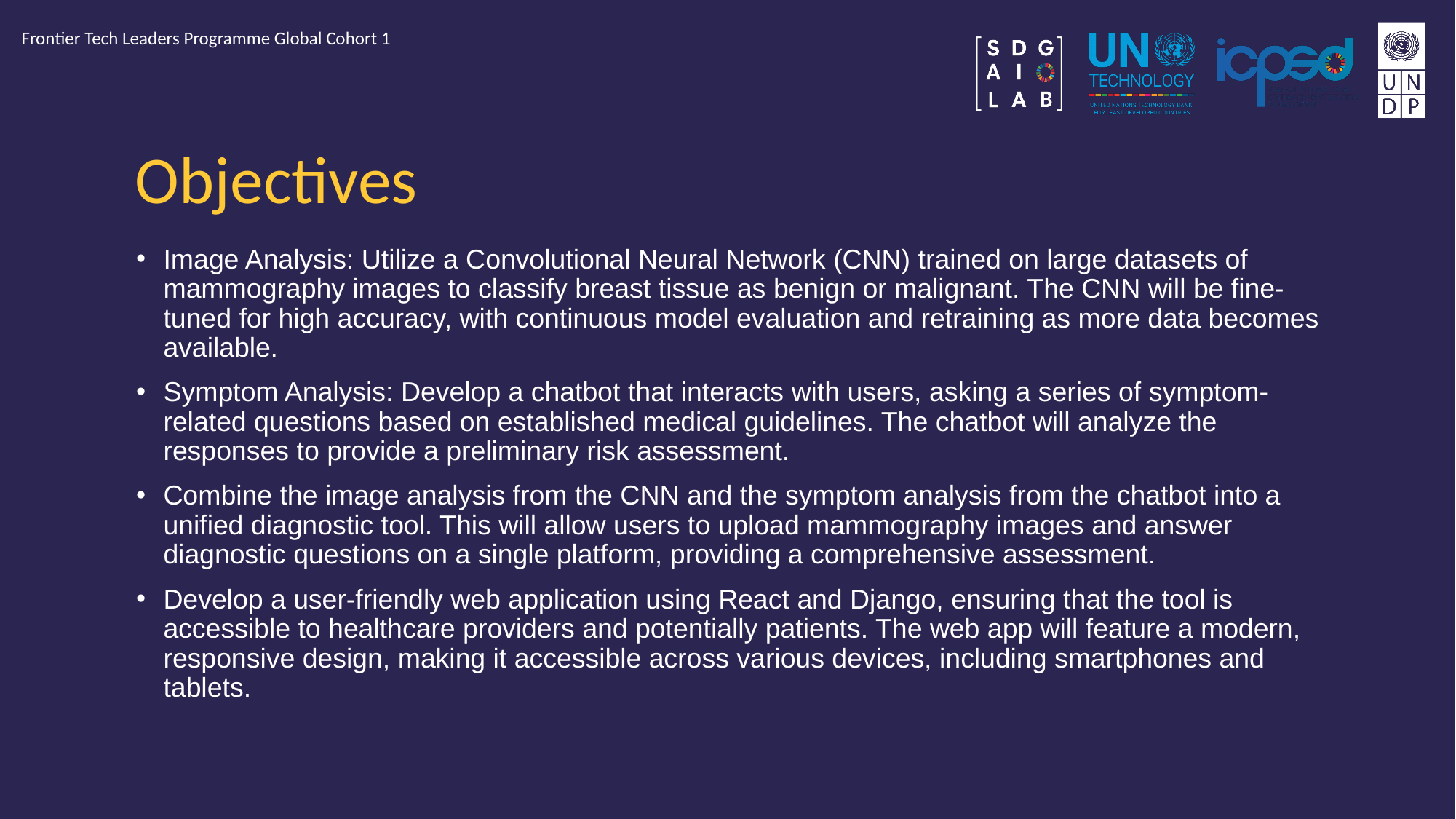

Frontier Tech Leaders Programme Global Cohort 1
# Objectives

Image Analysis: Utilize a Convolutional Neural Network (CNN) trained on large datasets of mammography images to classify breast tissue as benign or malignant. The CNN will be fine-tuned for high accuracy, with continuous model evaluation and retraining as more data becomes available.
Symptom Analysis: Develop a chatbot that interacts with users, asking a series of symptom-related questions based on established medical guidelines. The chatbot will analyze the responses to provide a preliminary risk assessment.
Combine the image analysis from the CNN and the symptom analysis from the chatbot into a unified diagnostic tool. This will allow users to upload mammography images and answer diagnostic questions on a single platform, providing a comprehensive assessment.
Develop a user-friendly web application using React and Django, ensuring that the tool is accessible to healthcare providers and potentially patients. The web app will feature a modern, responsive design, making it accessible across various devices, including smartphones and tablets.